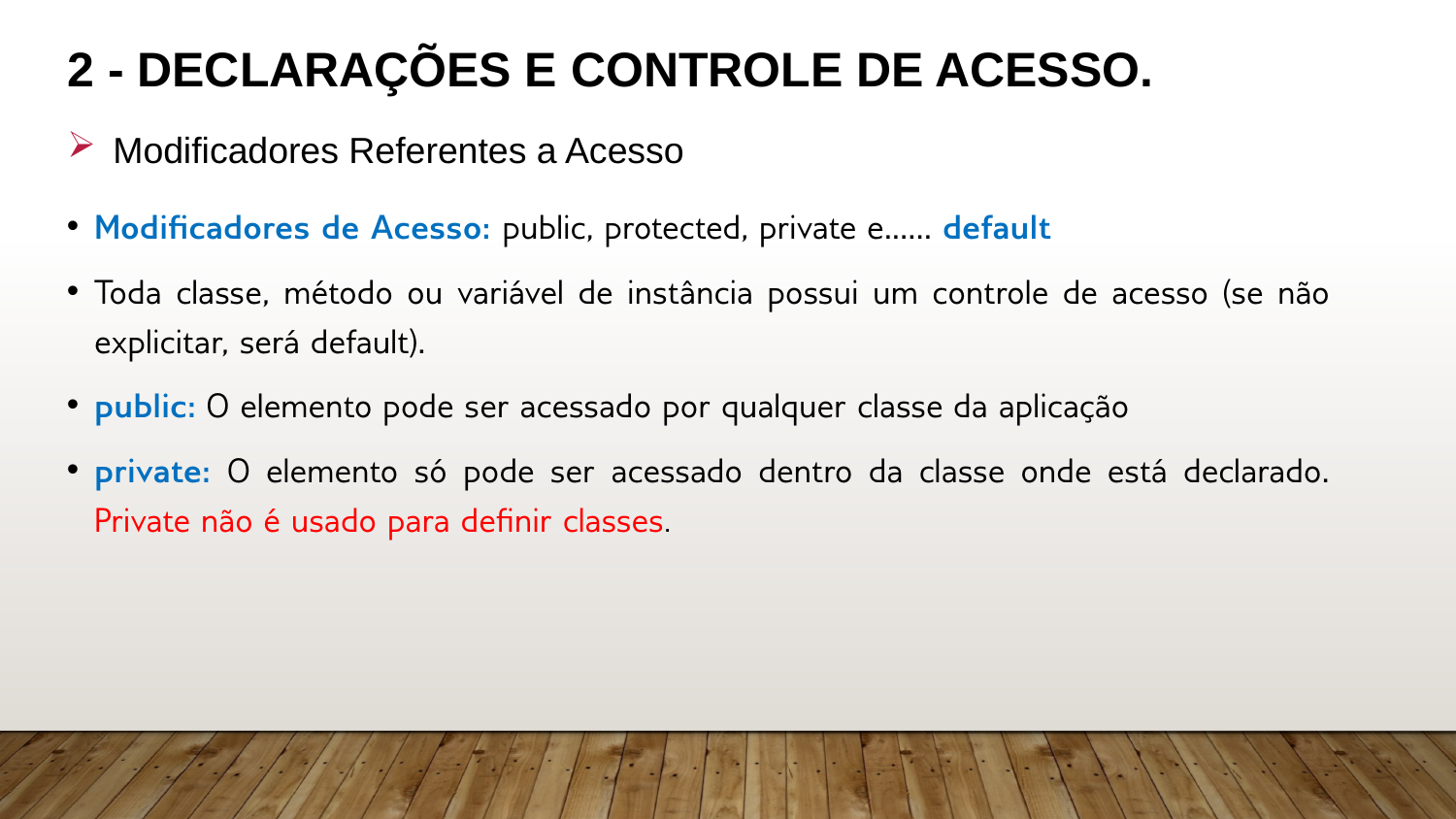

# 2 - Declarações e Controle de Acesso.
Modificadores Referentes a Acesso
Modificadores de Acesso: public, protected, private e...... default
Toda classe, método ou variável de instância possui um controle de acesso (se não explicitar, será default).
public: O elemento pode ser acessado por qualquer classe da aplicação
private: O elemento só pode ser acessado dentro da classe onde está declarado. Private não é usado para definir classes.